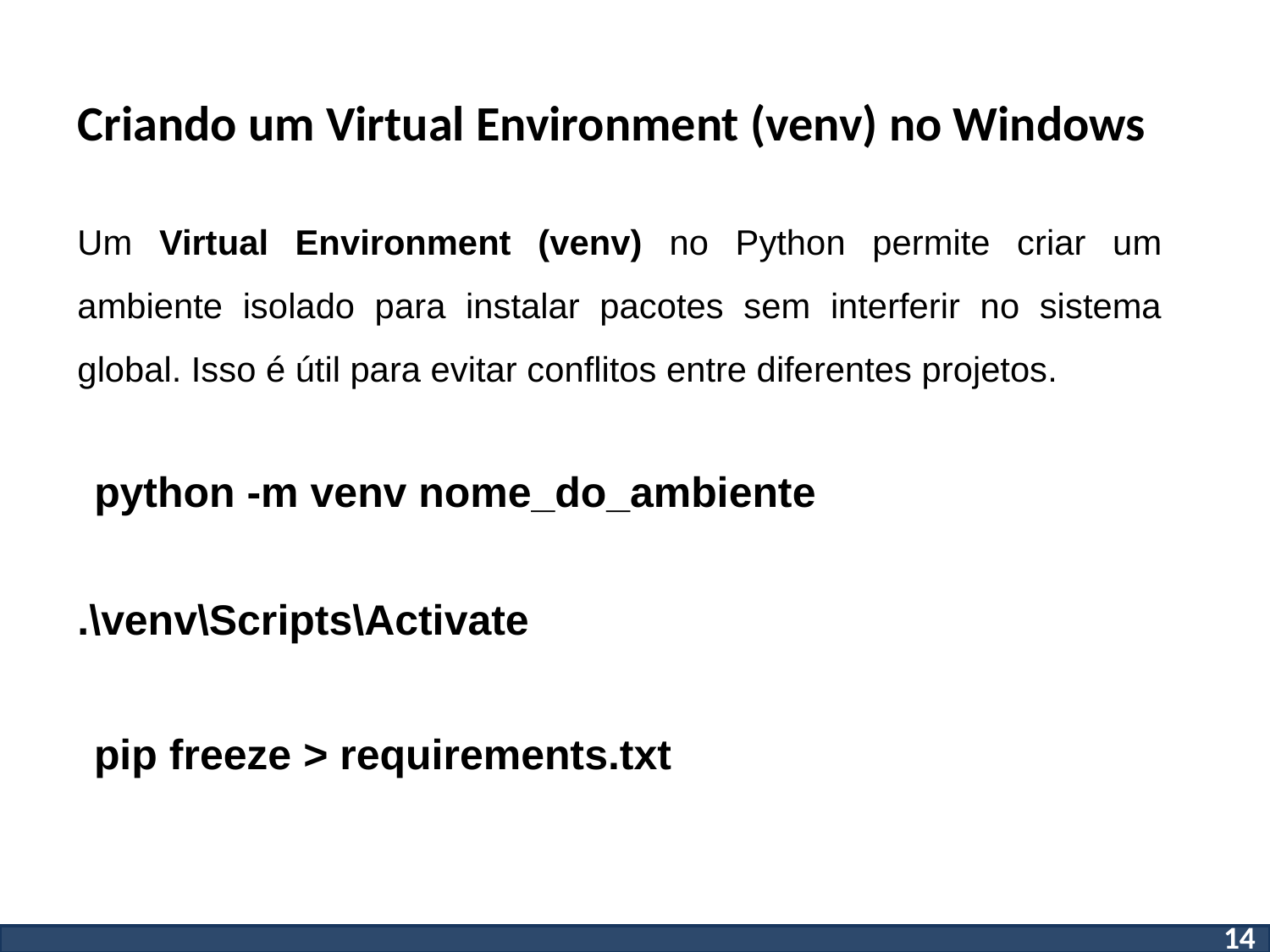

# Criando um Virtual Environment (venv) no Windows
Um Virtual Environment (venv) no Python permite criar um ambiente isolado para instalar pacotes sem interferir no sistema global. Isso é útil para evitar conflitos entre diferentes projetos.
python -m venv nome_do_ambiente
.\venv\Scripts\Activate
pip freeze > requirements.txt
14